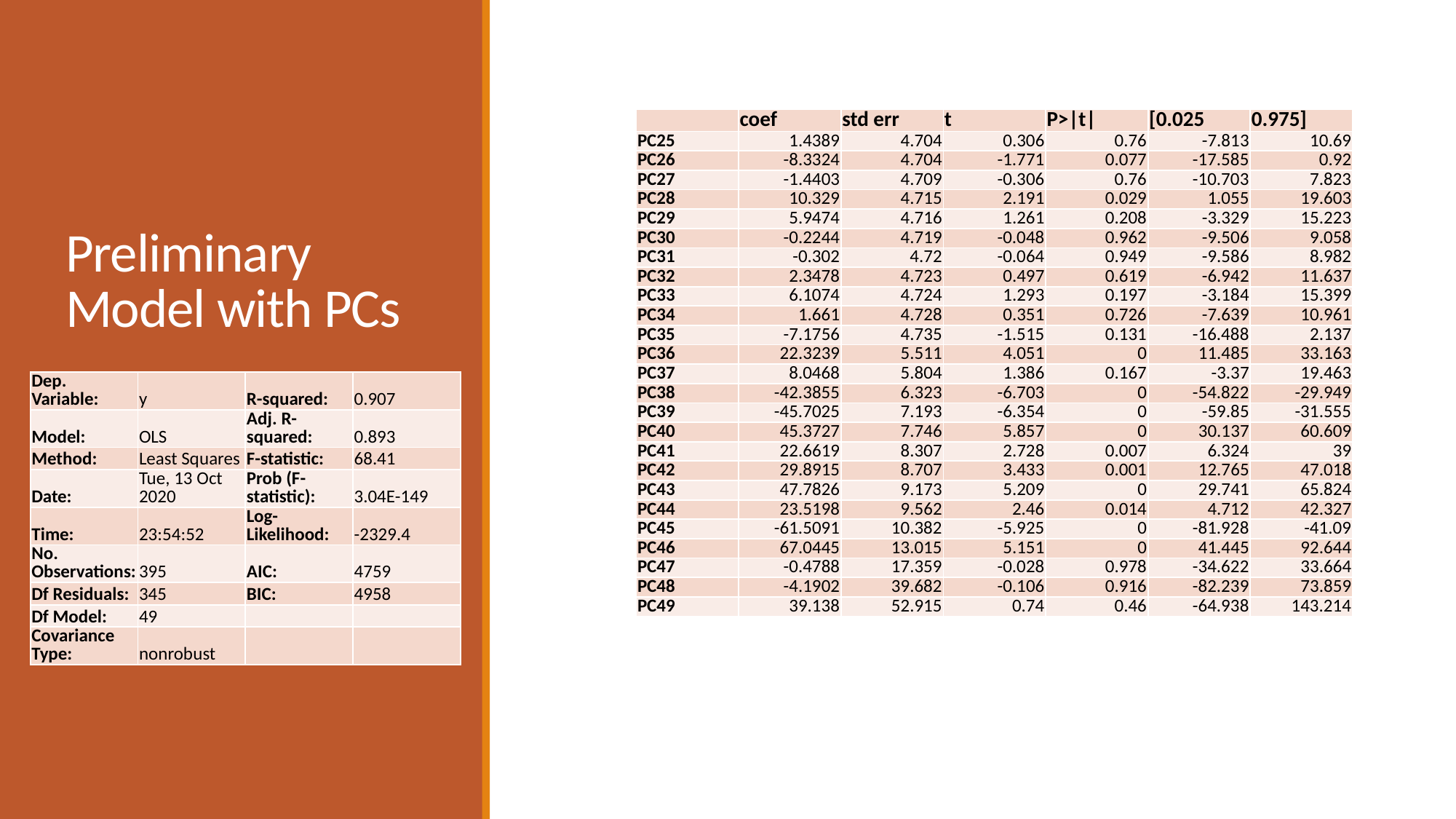

# Preliminary Model with PCs
|  | coef | std err | t | P>|t| | [0.025 | 0.975] |
| --- | --- | --- | --- | --- | --- | --- |
| PC25 | 1.4389 | 4.704 | 0.306 | 0.76 | -7.813 | 10.69 |
| PC26 | -8.3324 | 4.704 | -1.771 | 0.077 | -17.585 | 0.92 |
| PC27 | -1.4403 | 4.709 | -0.306 | 0.76 | -10.703 | 7.823 |
| PC28 | 10.329 | 4.715 | 2.191 | 0.029 | 1.055 | 19.603 |
| PC29 | 5.9474 | 4.716 | 1.261 | 0.208 | -3.329 | 15.223 |
| PC30 | -0.2244 | 4.719 | -0.048 | 0.962 | -9.506 | 9.058 |
| PC31 | -0.302 | 4.72 | -0.064 | 0.949 | -9.586 | 8.982 |
| PC32 | 2.3478 | 4.723 | 0.497 | 0.619 | -6.942 | 11.637 |
| PC33 | 6.1074 | 4.724 | 1.293 | 0.197 | -3.184 | 15.399 |
| PC34 | 1.661 | 4.728 | 0.351 | 0.726 | -7.639 | 10.961 |
| PC35 | -7.1756 | 4.735 | -1.515 | 0.131 | -16.488 | 2.137 |
| PC36 | 22.3239 | 5.511 | 4.051 | 0 | 11.485 | 33.163 |
| PC37 | 8.0468 | 5.804 | 1.386 | 0.167 | -3.37 | 19.463 |
| PC38 | -42.3855 | 6.323 | -6.703 | 0 | -54.822 | -29.949 |
| PC39 | -45.7025 | 7.193 | -6.354 | 0 | -59.85 | -31.555 |
| PC40 | 45.3727 | 7.746 | 5.857 | 0 | 30.137 | 60.609 |
| PC41 | 22.6619 | 8.307 | 2.728 | 0.007 | 6.324 | 39 |
| PC42 | 29.8915 | 8.707 | 3.433 | 0.001 | 12.765 | 47.018 |
| PC43 | 47.7826 | 9.173 | 5.209 | 0 | 29.741 | 65.824 |
| PC44 | 23.5198 | 9.562 | 2.46 | 0.014 | 4.712 | 42.327 |
| PC45 | -61.5091 | 10.382 | -5.925 | 0 | -81.928 | -41.09 |
| PC46 | 67.0445 | 13.015 | 5.151 | 0 | 41.445 | 92.644 |
| PC47 | -0.4788 | 17.359 | -0.028 | 0.978 | -34.622 | 33.664 |
| PC48 | -4.1902 | 39.682 | -0.106 | 0.916 | -82.239 | 73.859 |
| PC49 | 39.138 | 52.915 | 0.74 | 0.46 | -64.938 | 143.214 |
| Dep. Variable: | y | R-squared: | 0.907 |
| --- | --- | --- | --- |
| Model: | OLS | Adj. R-squared: | 0.893 |
| Method: | Least Squares | F-statistic: | 68.41 |
| Date: | Tue, 13 Oct 2020 | Prob (F-statistic): | 3.04E-149 |
| Time: | 23:54:52 | Log-Likelihood: | -2329.4 |
| No. Observations: | 395 | AIC: | 4759 |
| Df Residuals: | 345 | BIC: | 4958 |
| Df Model: | 49 |  |  |
| Covariance Type: | nonrobust |  |  |